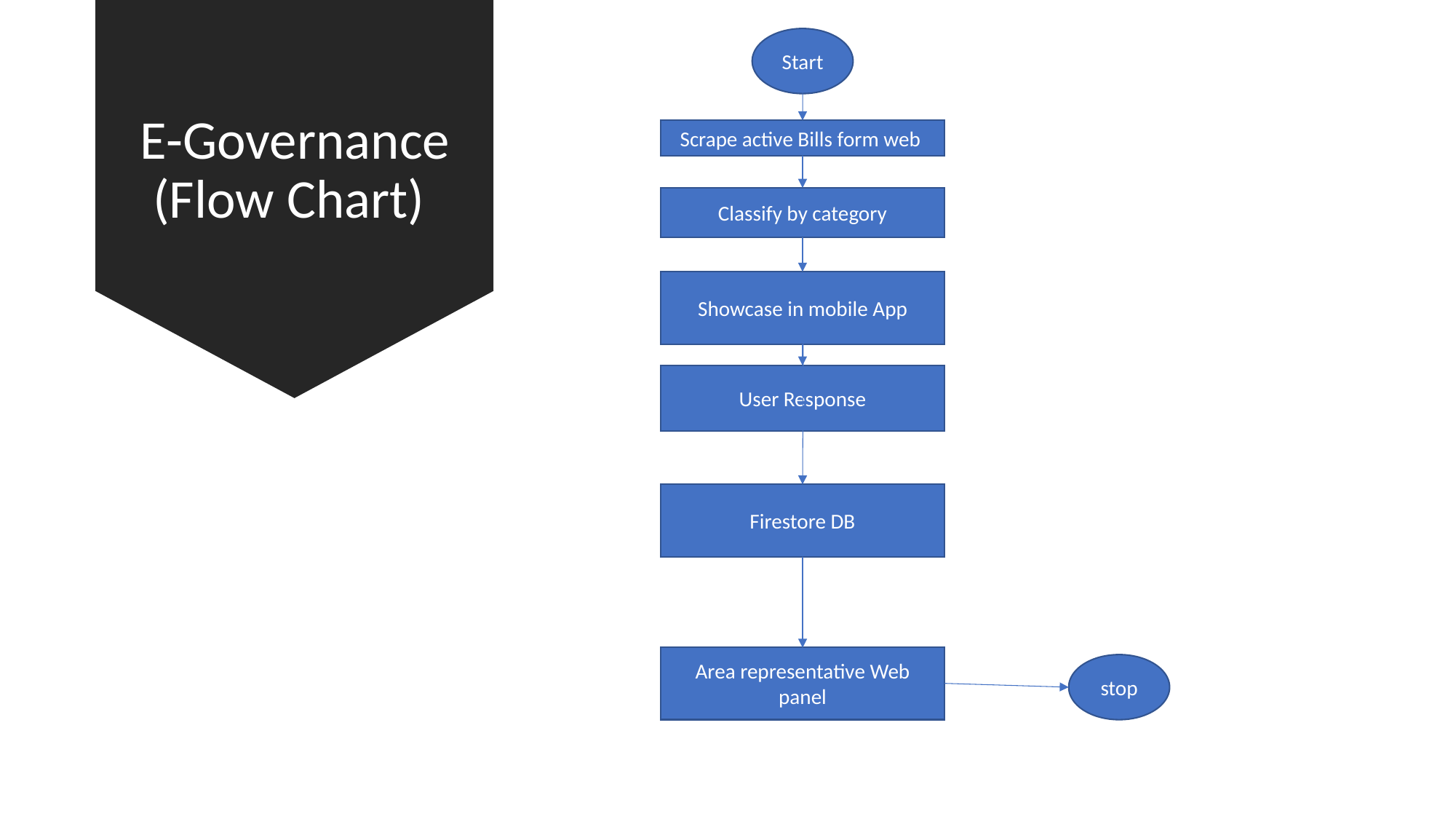

# E-Governance (Flow Chart)
Start
Scrape active Bills form web
Classify by category
Showcase in mobile App
User Response
Firestore DB
Area representative Web panel
stop